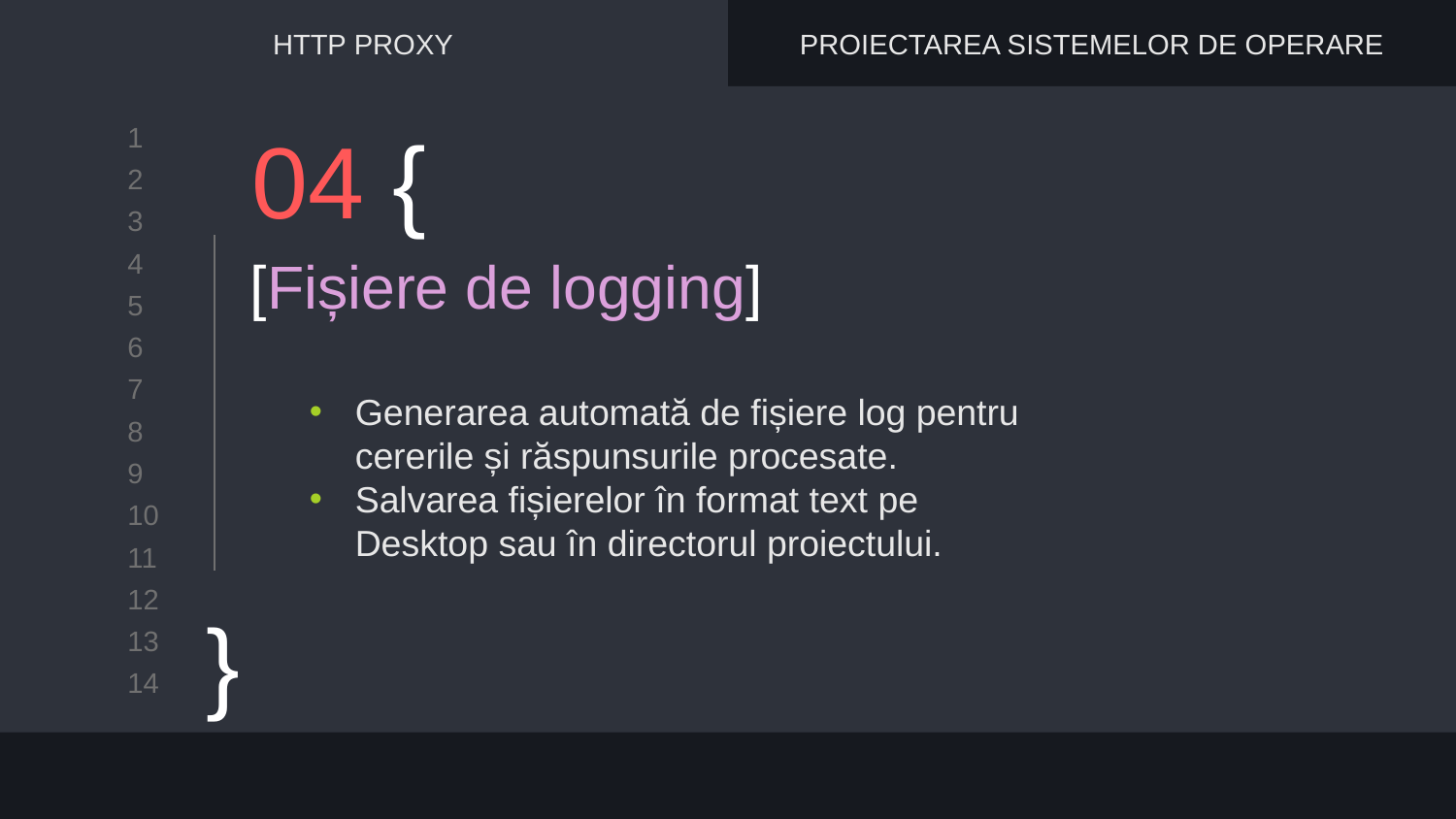

HTTP PROXY
PROIECTAREA SISTEMELOR DE OPERARE
# 04 {
[Fișiere de logging]
Generarea automată de fișiere log pentru cererile și răspunsurile procesate.
Salvarea fișierelor în format text pe Desktop sau în directorul proiectului.

}